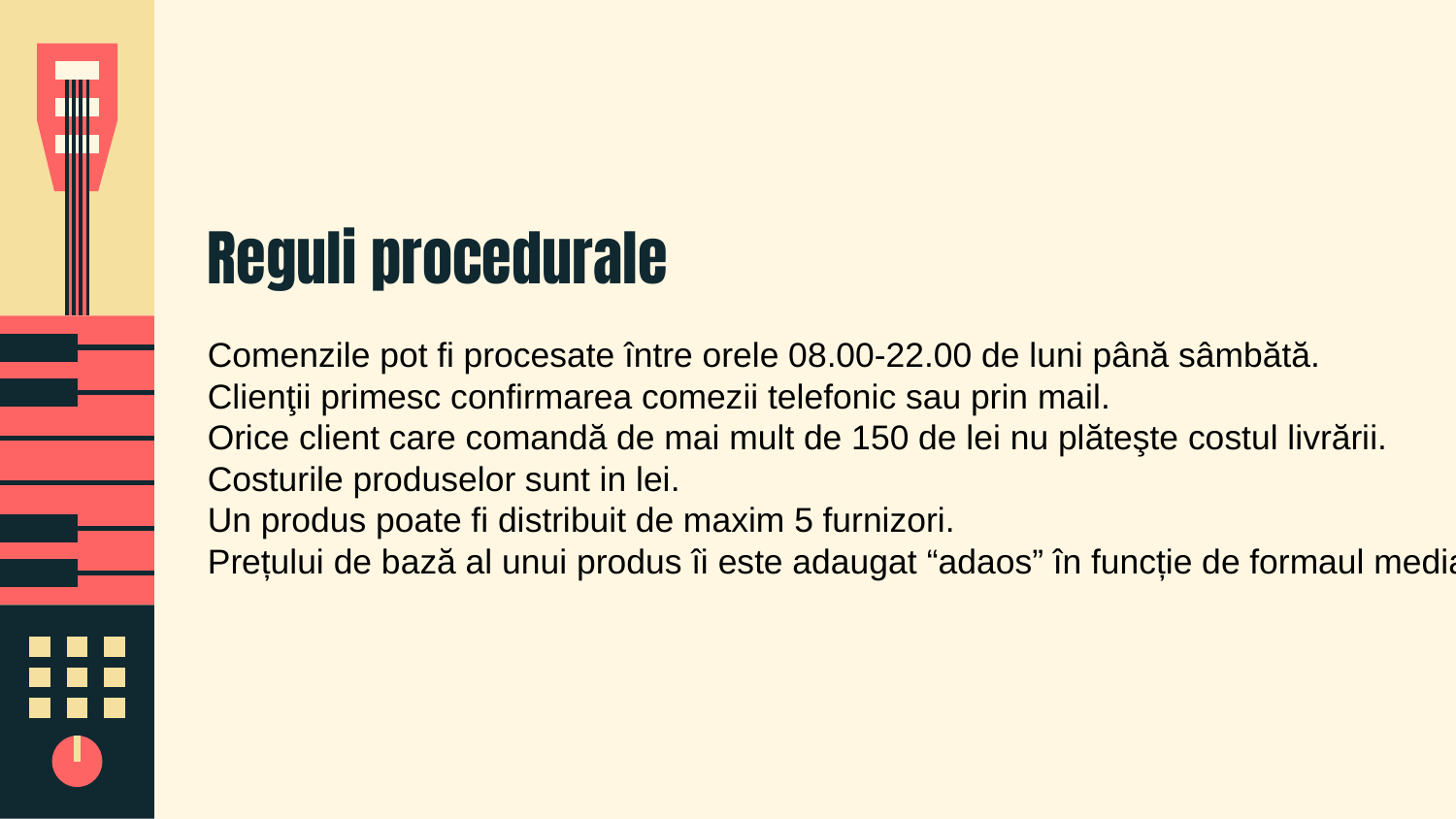

# Reguli procedurale
Comenzile pot fi procesate între orele 08.00-22.00 de luni până sâmbătă.
Clienţii primesc confirmarea comezii telefonic sau prin mail.
Orice client care comandă de mai mult de 150 de lei nu plăteşte costul livrării.
Costurile produselor sunt in lei.
Un produs poate fi distribuit de maxim 5 furnizori.
Prețului de bază al unui produs îi este adaugat “adaos” în funcție de formaul media.